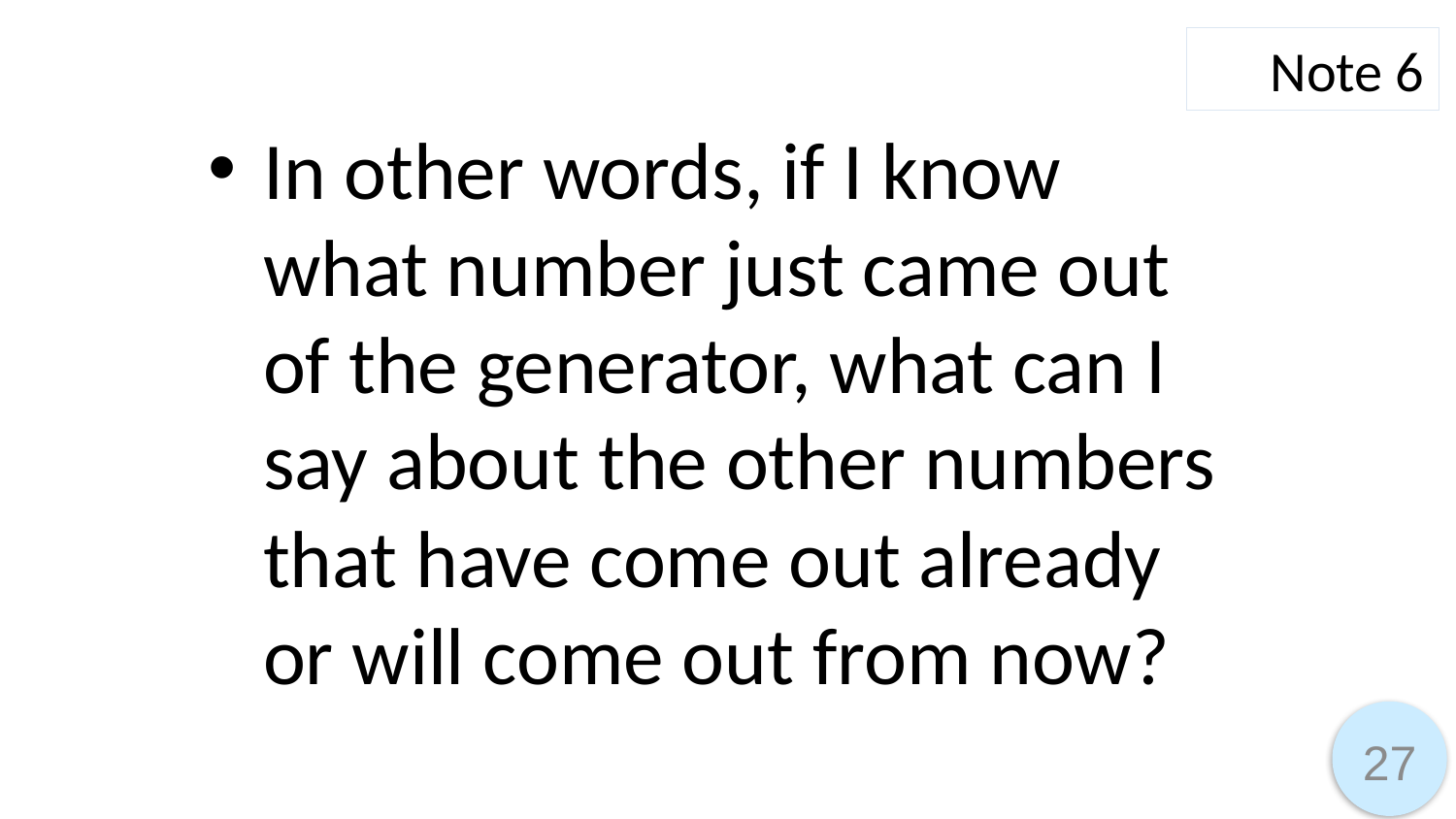

Note 6
In other words, if I know what number just came out of the generator, what can I say about the other numbers that have come out already or will come out from now?
27